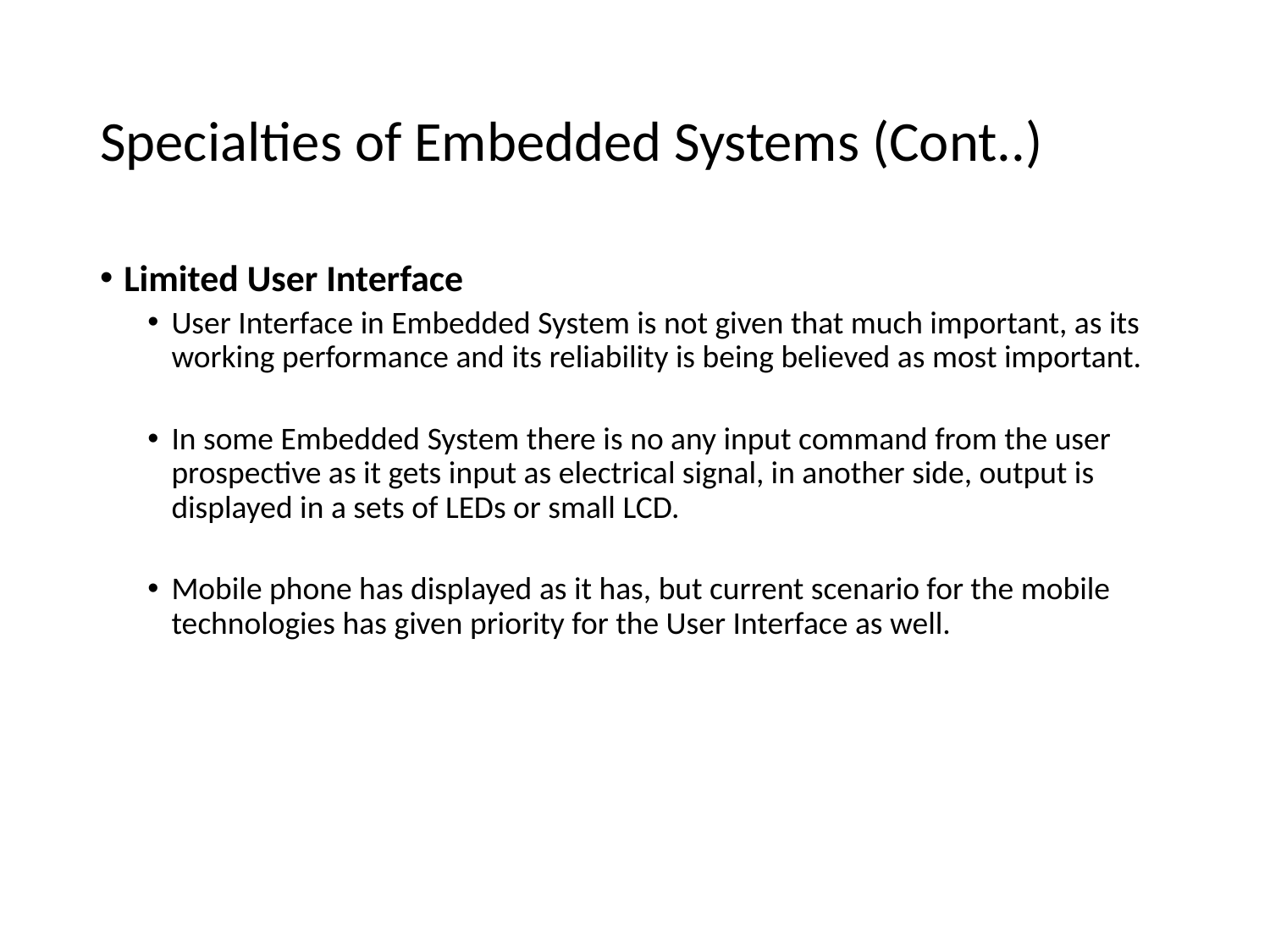

# Specialties of Embedded Systems (Cont..)
Limited User Interface
User Interface in Embedded System is not given that much important, as its working performance and its reliability is being believed as most important.

In some Embedded System there is no any input command from the user prospective as it gets input as electrical signal, in another side, output is displayed in a sets of LEDs or small LCD.

Mobile phone has displayed as it has, but current scenario for the mobile technologies has given priority for the User Interface as well.